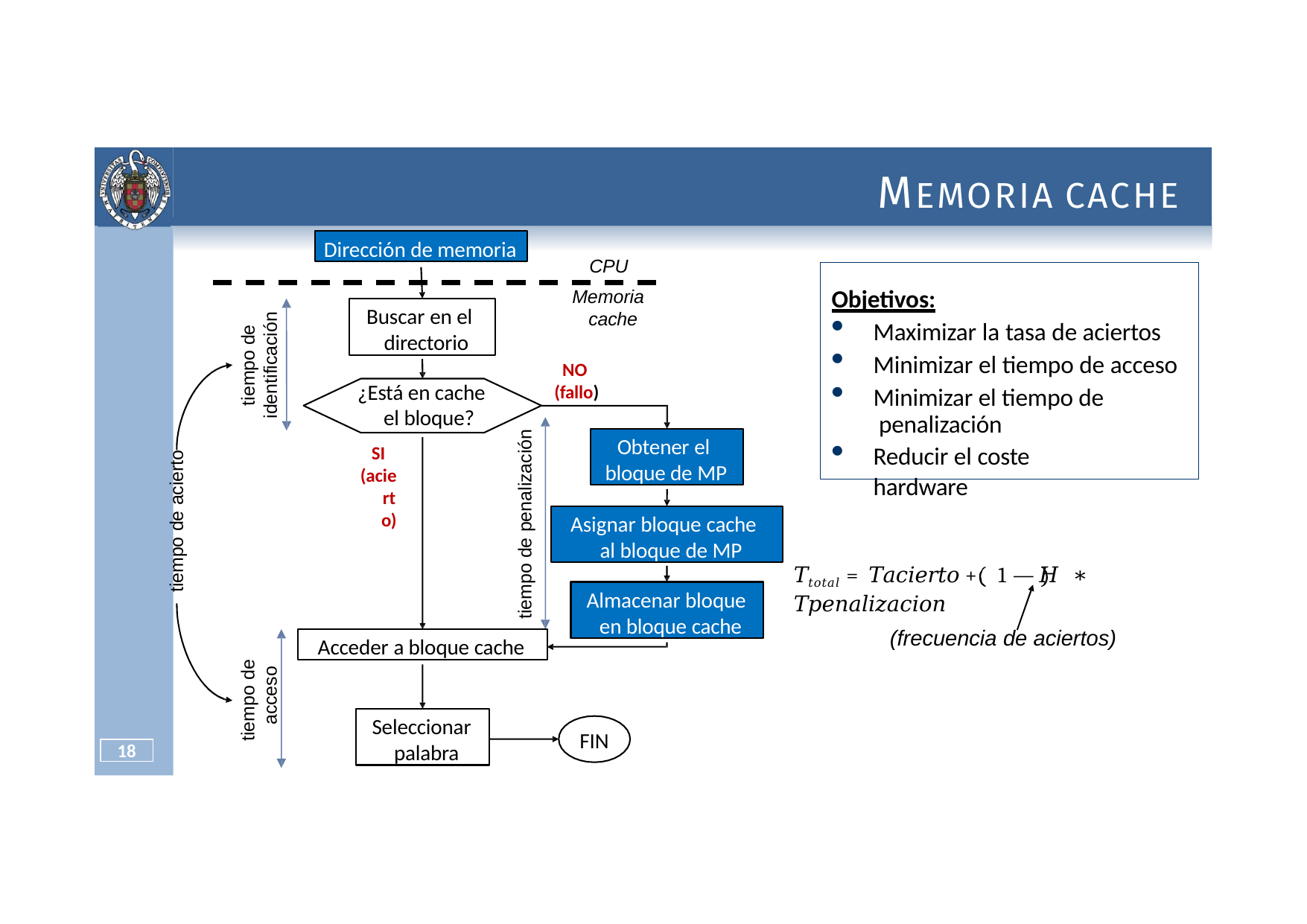

# MEMORIA	CACHE
Dirección de memoria
CPU

Objetivos:
Maximizar la tasa de aciertos
Memoria  cache

Buscar en el  directorio
tiempo de  identificación
Minimizar el tiempo de acceso
Minimizar el tiempo de  penalización
Reducir el coste hardware
NO
(fallo)

¿Está en cache  el bloque?
SI
(acierto)

tiempo de penalización
Obtener el  bloque de MP

tiempo de acierto

Asignar bloque cache  al bloque de MP
𝑇𝑡𝑜𝑡𝑎𝑙  = 𝑇𝑎𝑐𝑖𝑒𝑟𝑡𝑜 +   1 — 𝐻   ∗ 𝑇𝑝𝑒𝑛𝑎𝑙𝑖𝑧𝑎𝑐𝑖𝑜𝑛

Almacenar bloque  en bloque cache

(frecuencia de aciertos)

Acceder a bloque cache

tiempo de  acceso

Seleccionar  palabra

FIN

18